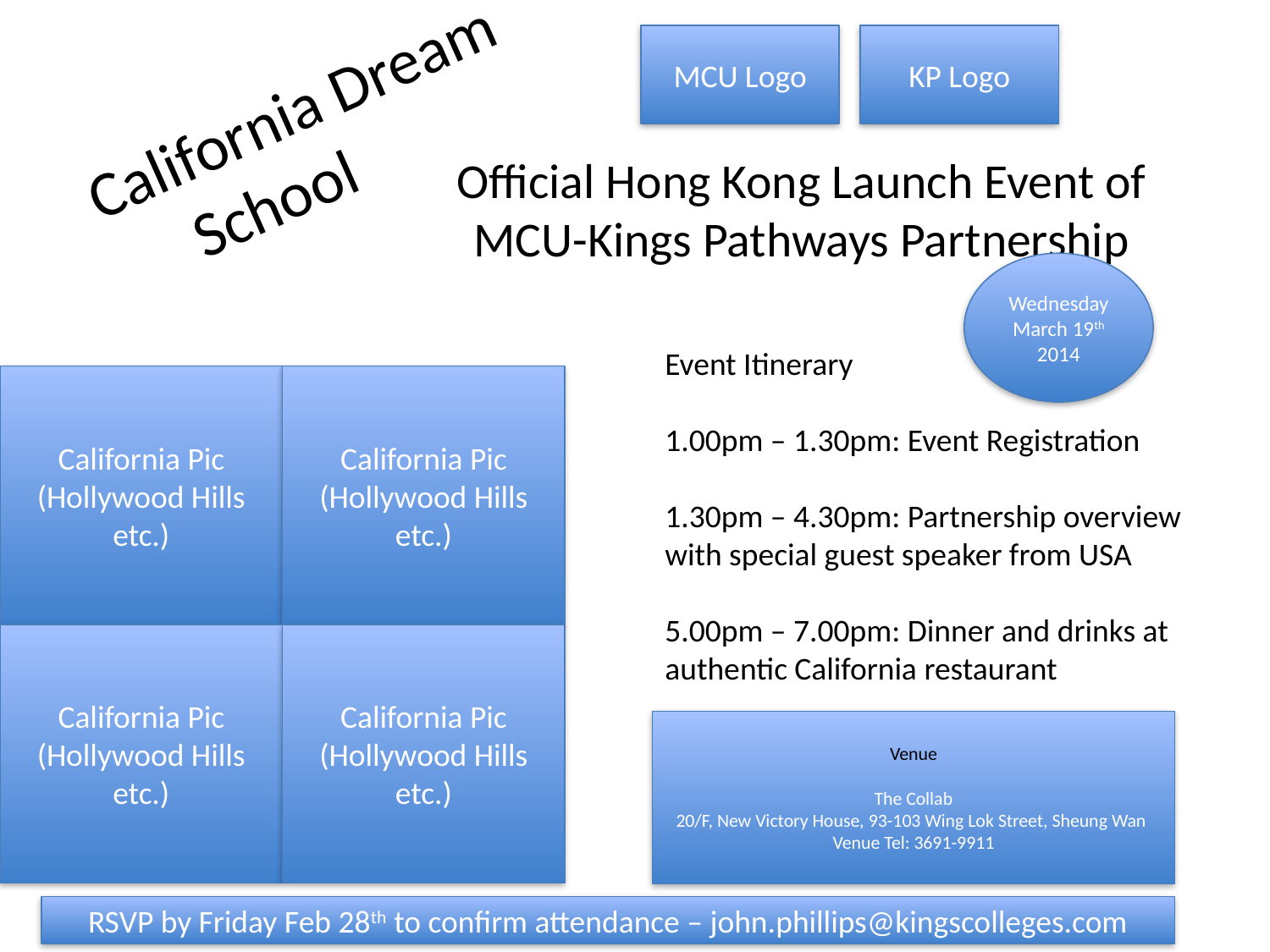

MCU Logo
KP Logo
# California Dream School
Official Hong Kong Launch Event of MCU-Kings Pathways Partnership
Wednesday March 19th 2014
Event Itinerary

1.00pm – 1.30pm: Event Registration

1.30pm – 4.30pm: Partnership overview with special guest speaker from USA

5.00pm – 7.00pm: Dinner and drinks at authentic California restaurant
California Pic (Hollywood Hills etc.)
California Pic (Hollywood Hills etc.)
California Pic (Hollywood Hills etc.)
California Pic (Hollywood Hills etc.)
Venue

The Collab
20/F, New Victory House, 93-103 Wing Lok Street, Sheung Wan
Venue Tel: 3691-9911
RSVP by Friday Feb 28th to confirm attendance – john.phillips@kingscolleges.com